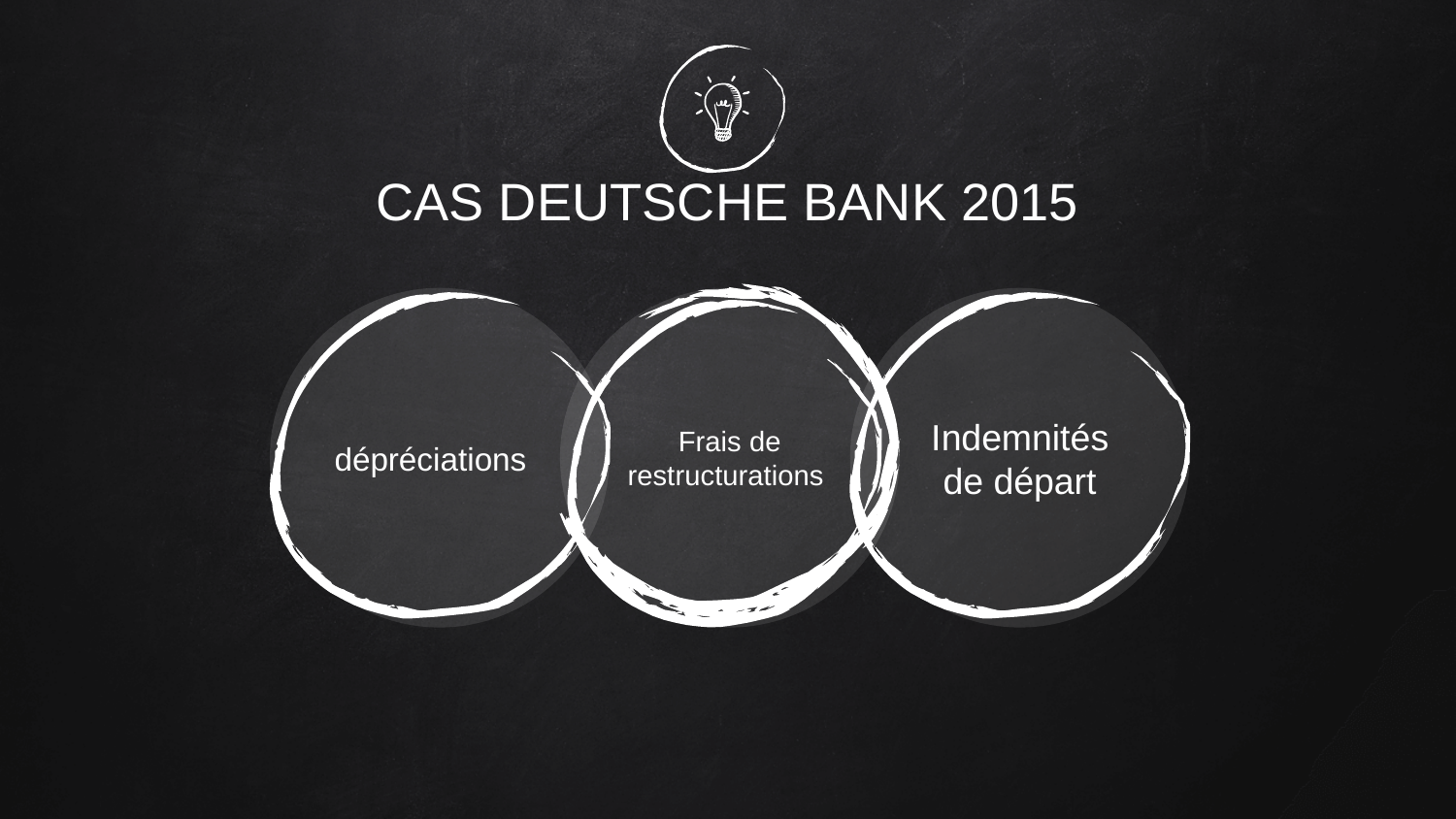

# CAS DEUTSCHE BANK 2015

dépréciations
Frais de restructurations
Indemnités de départ